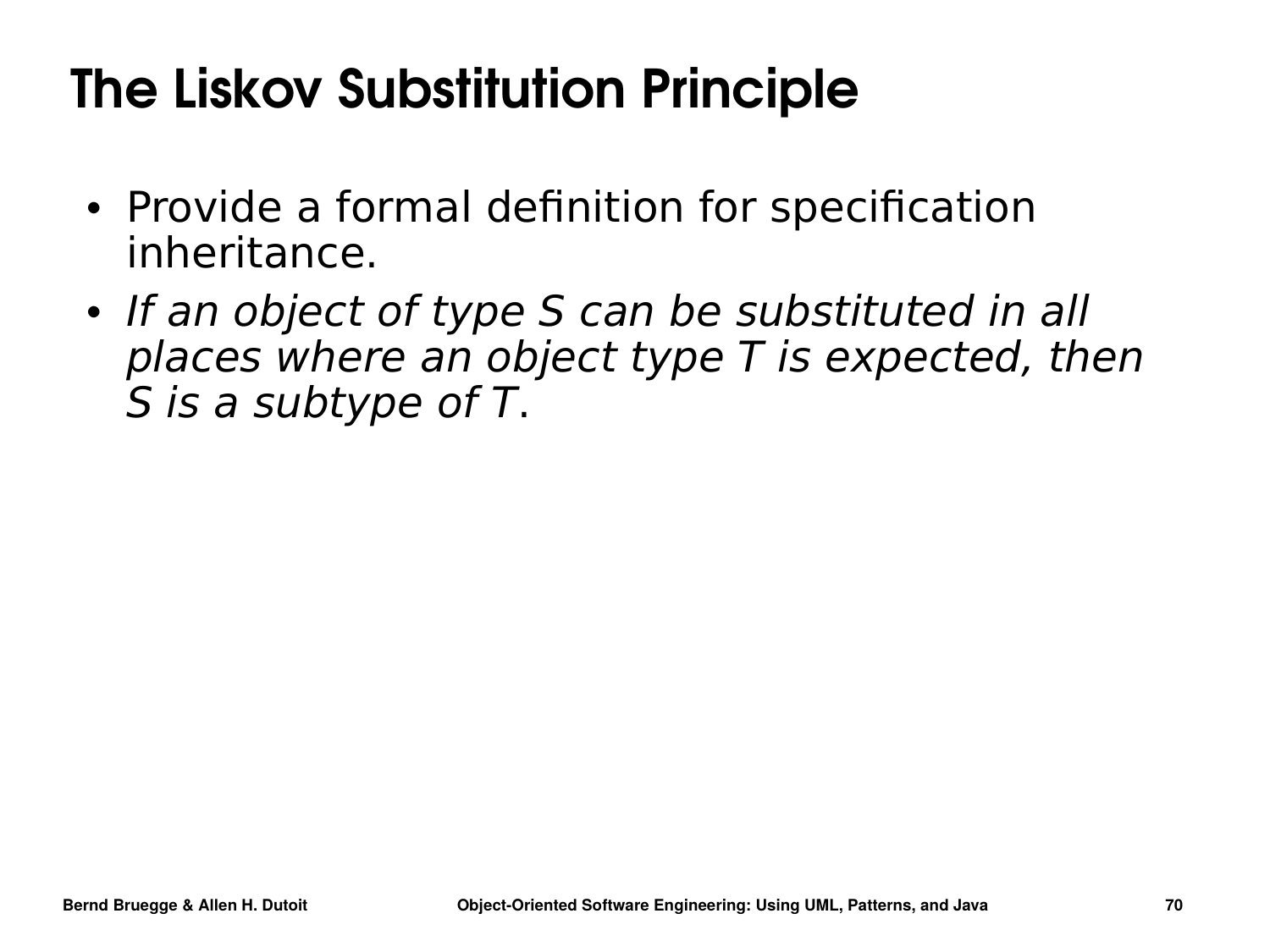

# The Liskov Substitution Principle
Provide a formal definition for specification inheritance.
If an object of type S can be substituted in all places where an object type T is expected, then S is a subtype of T.